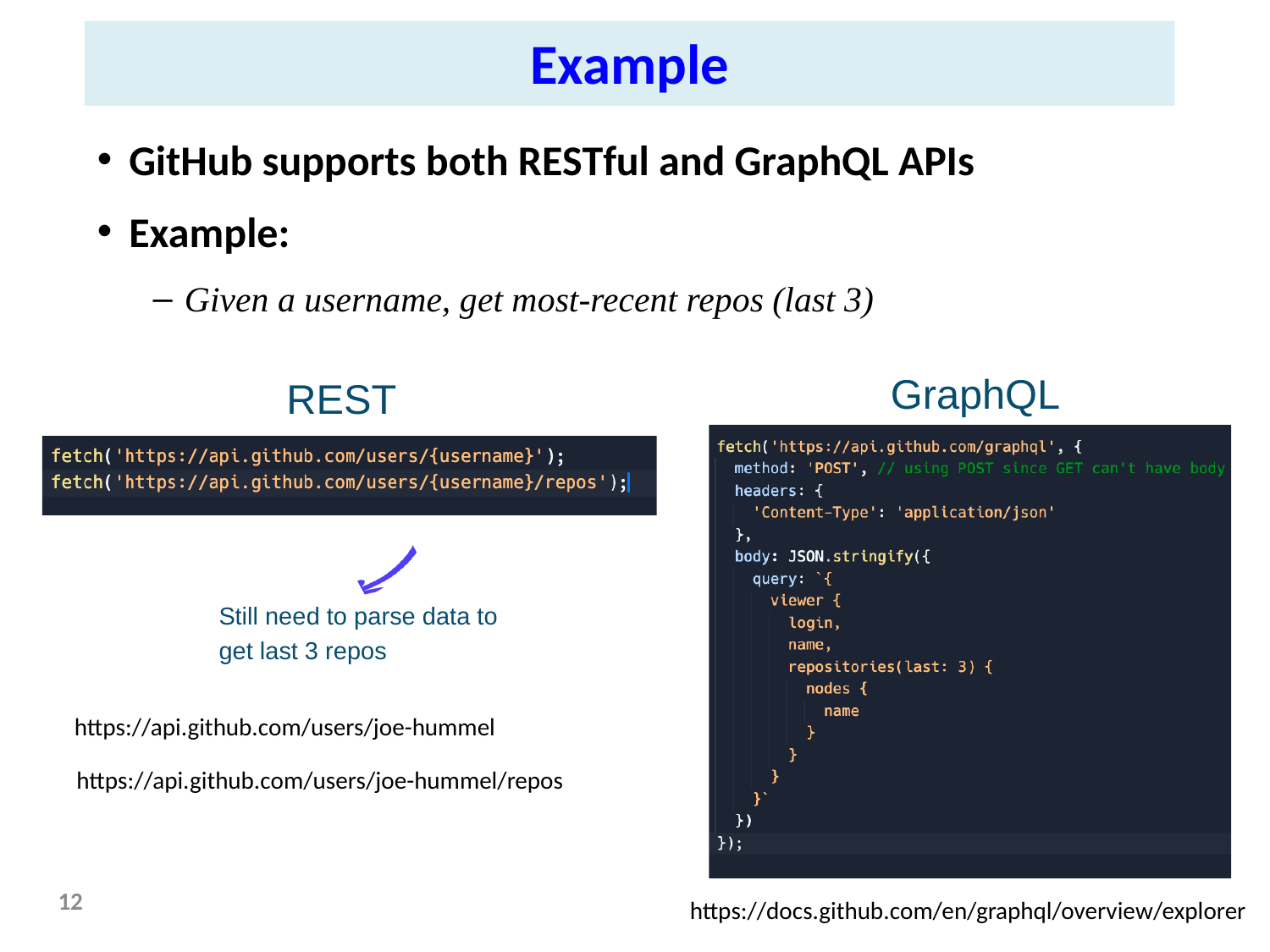

Example
GitHub supports both RESTful and GraphQL APIs
Example:
Given a username, get most-recent repos (last 3)
GraphQL
REST

Still need to parse data to get last 3 repos
https://api.github.com/users/joe-hummel
https://api.github.com/users/joe-hummel/repos
12
https://docs.github.com/en/graphql/overview/explorer